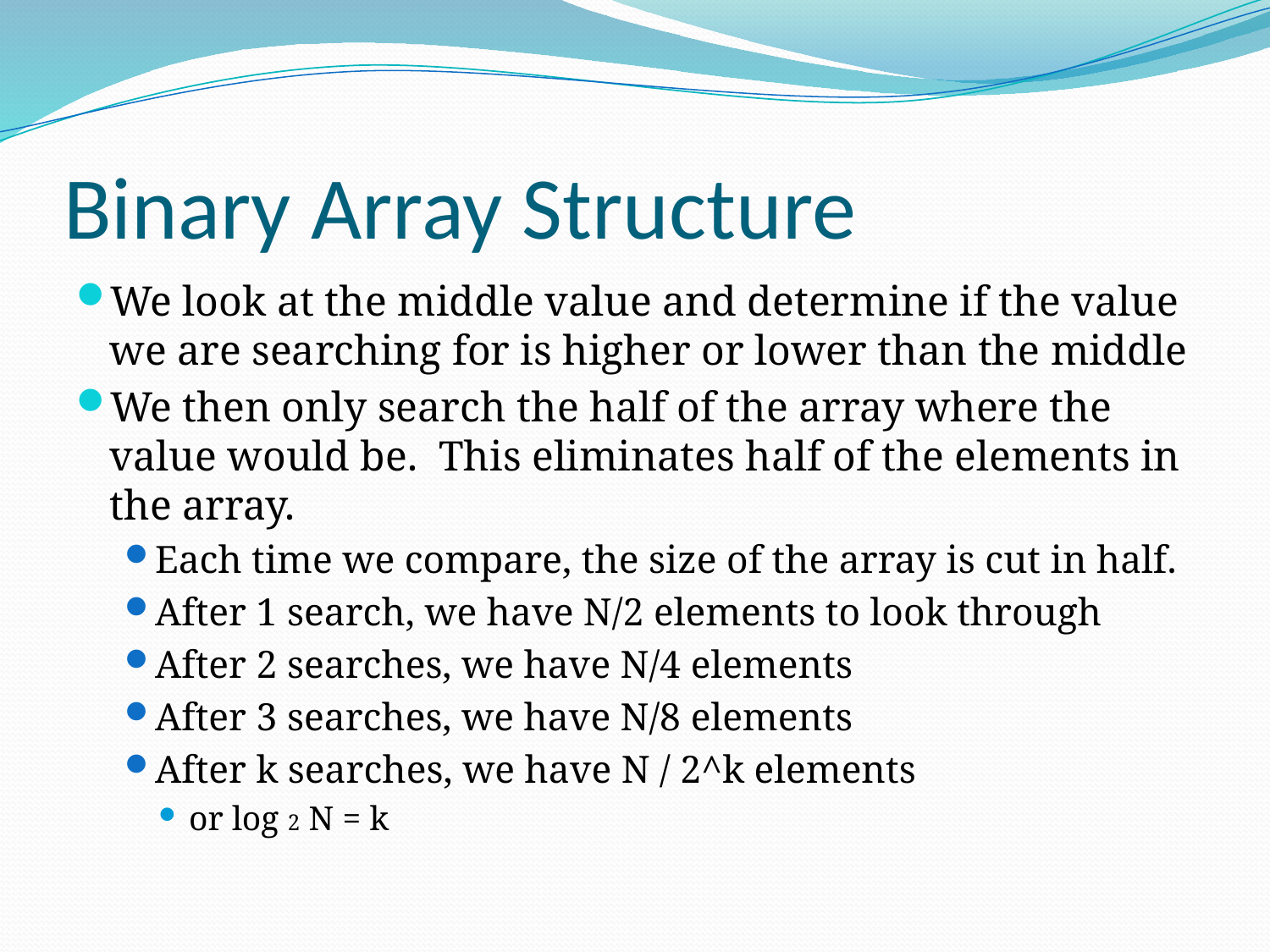

# Binary Array Structure
We look at the middle value and determine if the value we are searching for is higher or lower than the middle
We then only search the half of the array where the value would be.  This eliminates half of the elements in the array.
Each time we compare, the size of the array is cut in half.
After 1 search, we have N/2 elements to look through
After 2 searches, we have N/4 elements
After 3 searches, we have N/8 elements
After k searches, we have N / 2^k elements
or log 2 N = k